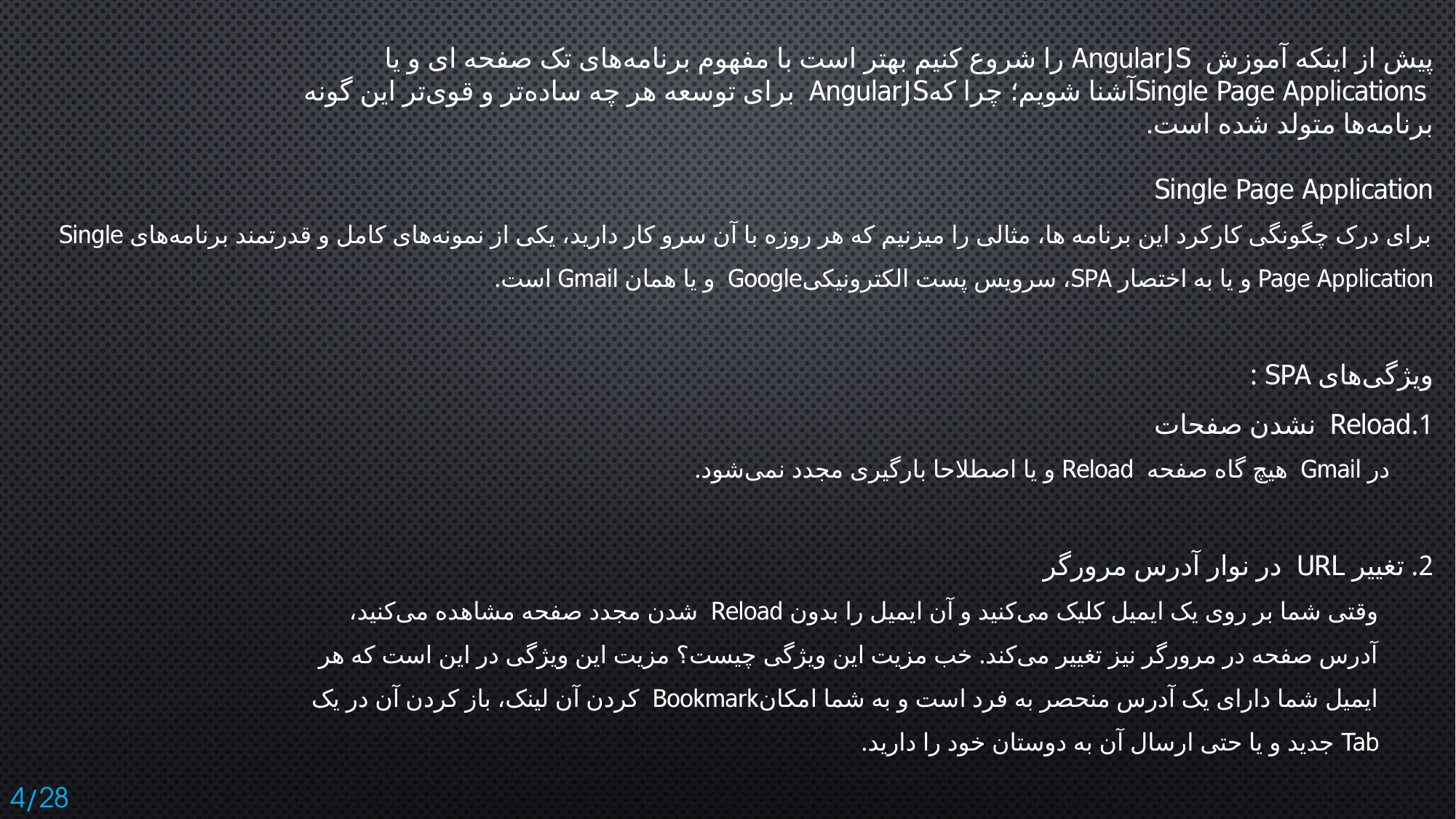

پیش از اینکه آموزش  AngularJS را شروع کنیم بهتر است با مفهوم برنامه‌های تک صفحه ای و یا
 Single Page Applicationsآشنا شویم؛ چرا کهAngularJS  برای توسعه هر چه ساده‌تر و قوی‌تر این گونه
برنامه‌ها متولد شده است.

Single Page Application
برای درک چگونگی کارکرد این برنامه ها، مثالی را میزنیم که هر روزه با آن سرو کار دارید، یکی از نمونه‌های کامل و قدرتمند برنامه‌های Single Page Application و یا به اختصار SPA، سرویس پست الکترونیکیGoogle  و یا همان Gmail است.

ویژگی‌های SPA :
1.Reload  نشدن صفحات
در Gmail  هیچ گاه صفحه  Reload و یا اصطلاحا بارگیری مجدد نمی‌شود.

2. تغییر URL  در نوار آدرس مرورگر
وقتی شما بر روی یک ایمیل کلیک می‌کنید و آن ایمیل را بدون Reload  شدن مجدد صفحه مشاهده می‌کنید،
آدرس صفحه در مرورگر نیز تغییر می‌کند. خب مزیت این ویژگی چیست؟ مزیت این ویژگی در این است که هر
ایمیل شما دارای یک آدرس منحصر به فرد است و به شما امکانBookmark  کردن آن لینک، باز کردن آن در یک
Tab جدید و یا حتی ارسال آن به دوستان خود را دارید.
4/28